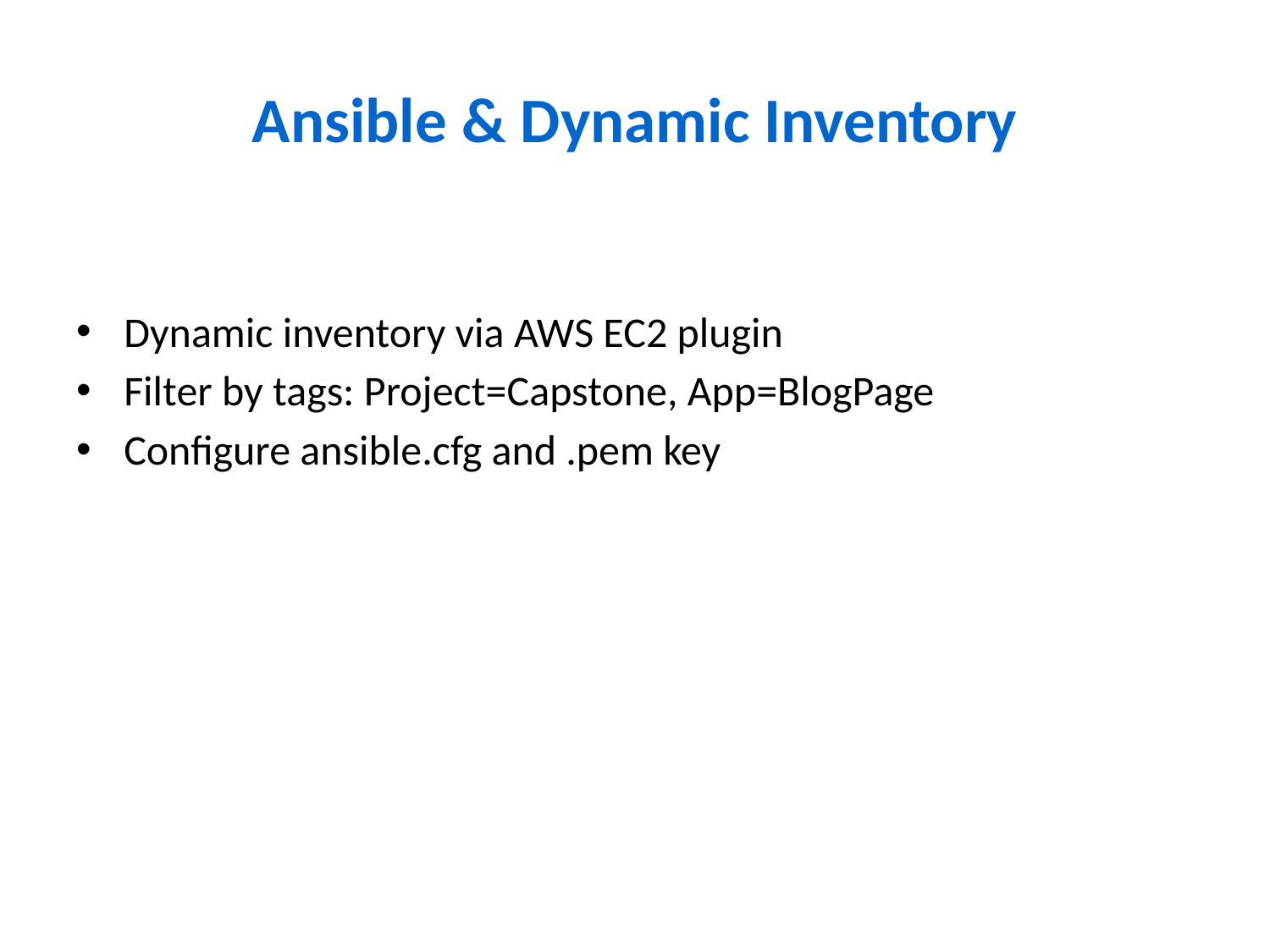

# Ansible & Dynamic Inventory

Dynamic inventory via AWS EC2 plugin
Filter by tags: Project=Capstone, App=BlogPage
Configure ansible.cfg and .pem key